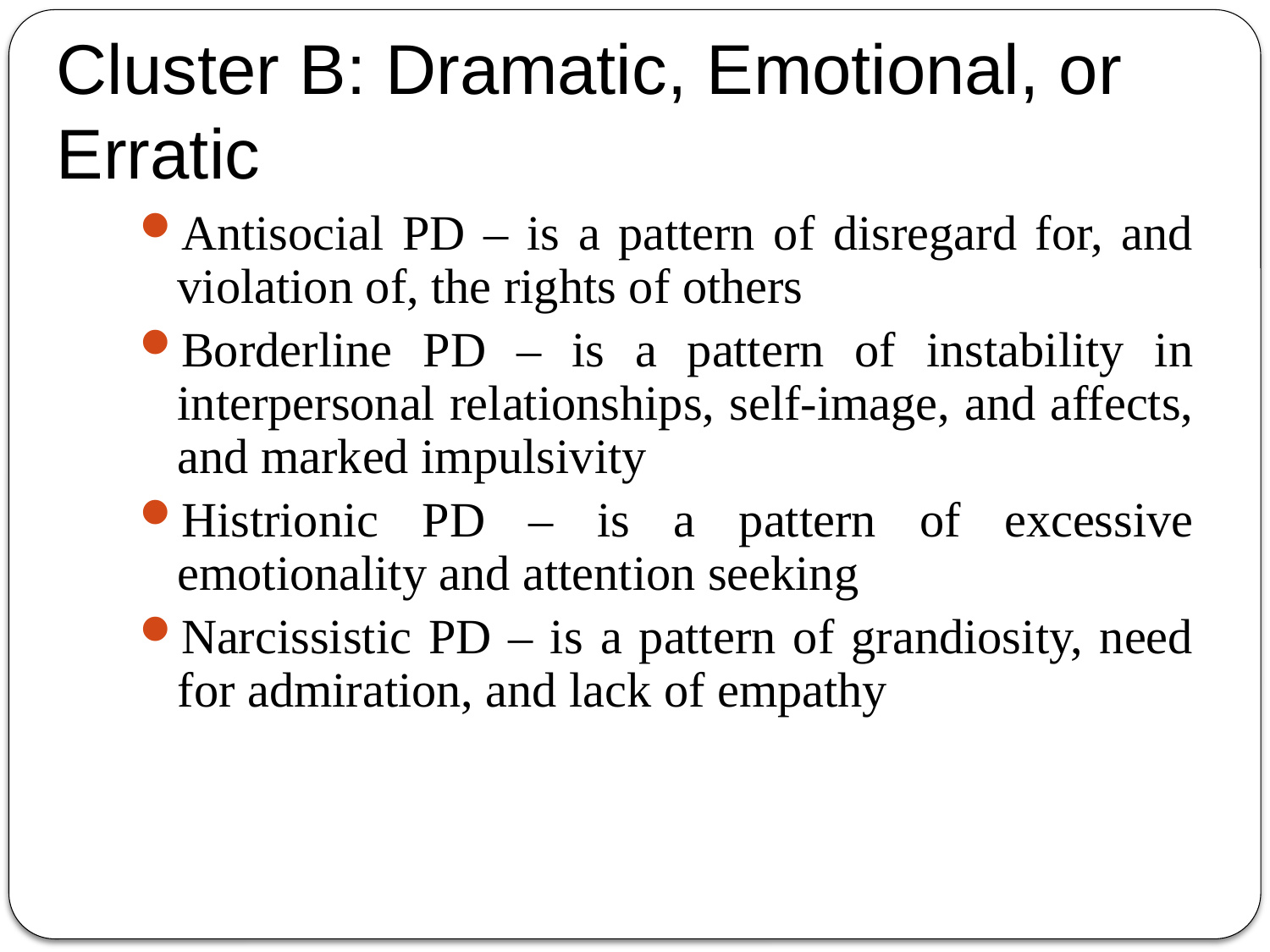

# Cluster B: Dramatic, Emotional, or Erratic
Antisocial PD – is a pattern of disregard for, and violation of, the rights of others
Borderline PD – is a pattern of instability in interpersonal relationships, self-image, and affects, and marked impulsivity
Histrionic PD – is a pattern of excessive emotionality and attention seeking
Narcissistic PD – is a pattern of grandiosity, need for admiration, and lack of empathy